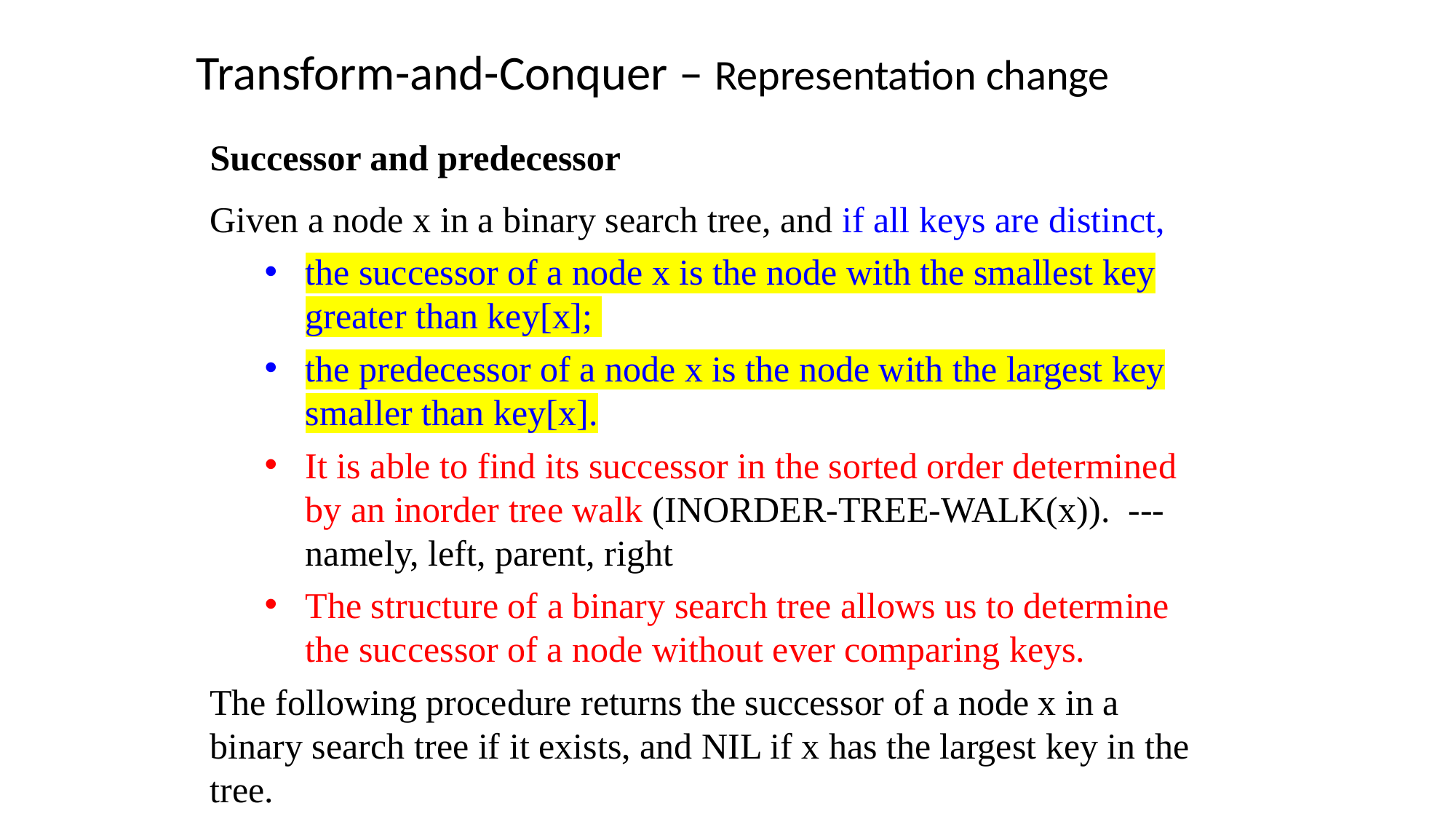

Transform-and-Conquer – Representation change
Successor and predecessor
Given a node x in a binary search tree, and if all keys are distinct,
the successor of a node x is the node with the smallest key greater than key[x];
the predecessor of a node x is the node with the largest key smaller than key[x].
It is able to find its successor in the sorted order determined by an inorder tree walk (INORDER-TREE-WALK(x)).  ---namely, left, parent, right
The structure of a binary search tree allows us to determine the successor of a node without ever comparing keys.
The following procedure returns the successor of a node x in a binary search tree if it exists, and NIL if x has the largest key in the tree.